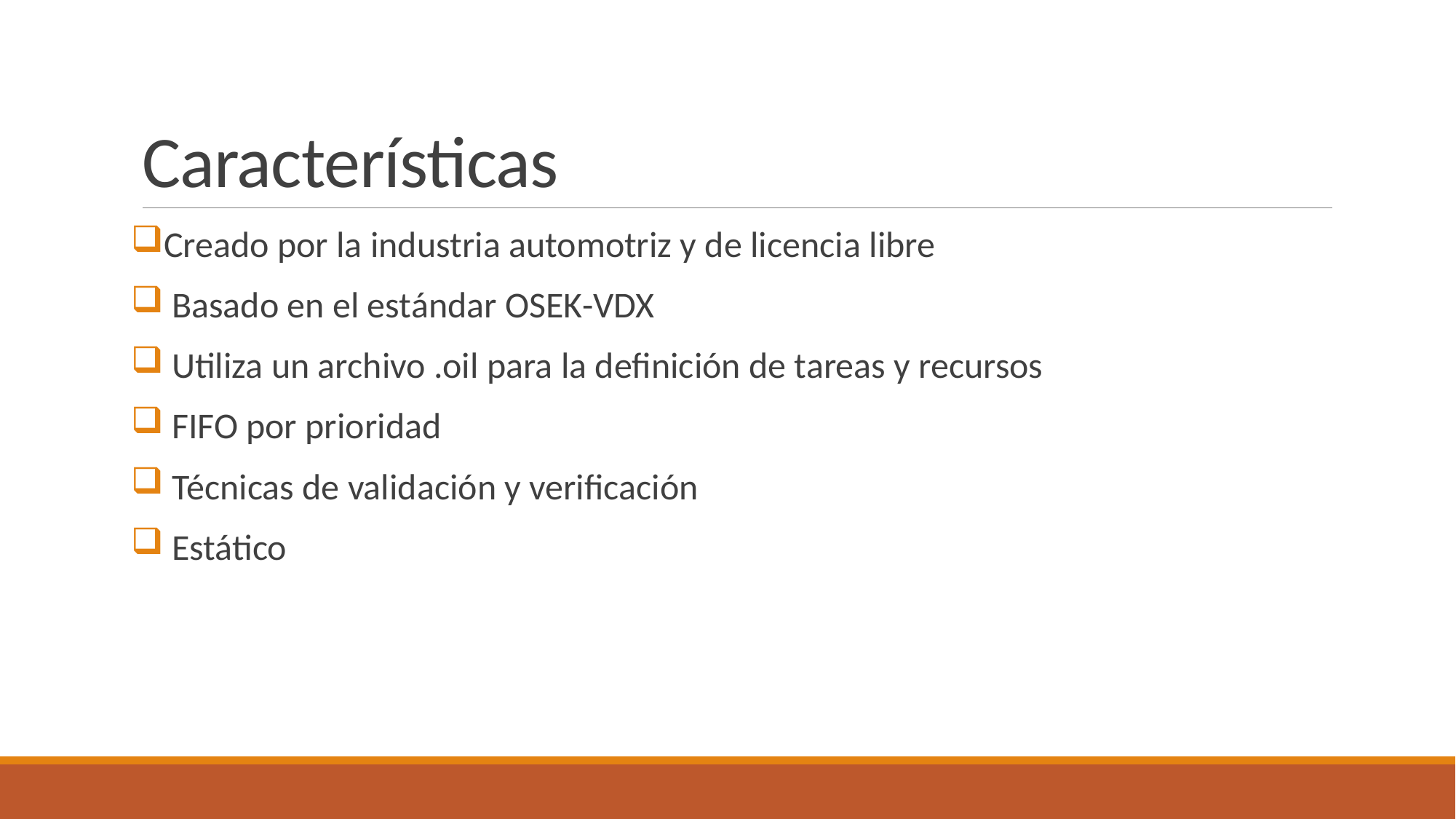

# Características
Creado por la industria automotriz y de licencia libre
 Basado en el estándar OSEK-VDX
 Utiliza un archivo .oil para la definición de tareas y recursos
 FIFO por prioridad
 Técnicas de validación y verificación
 Estático